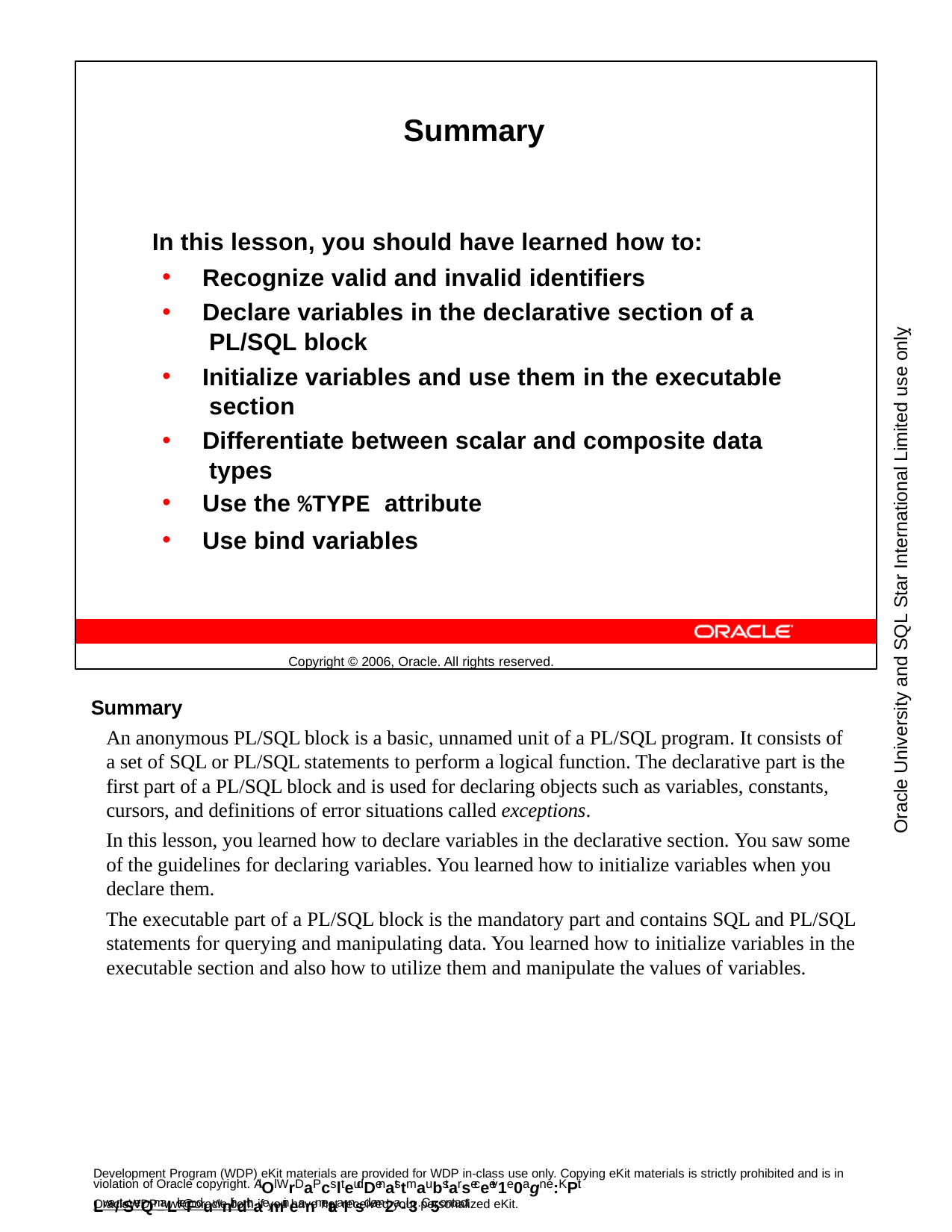

Summary

In this lesson, you should have learned how to:
Recognize valid and invalid identifiers
Declare variables in the declarative section of a  PL/SQL block
Initialize variables and use them in the executable  section
Differentiate between scalar and composite data  types
Use the %TYPE attribute
Use bind variables

Copyright © 2006, Oracle. All rights reserved.
Oracle University and SQL Star International Limited use onlyฺ

Summary
An anonymous PL/SQL block is a basic, unnamed unit of a PL/SQL program. It consists of  a set of SQL or PL/SQL statements to perform a logical function. The declarative part is the  first part of a PL/SQL block and is used for declaring objects such as variables, constants,  cursors, and definitions of error situations called exceptions.
In this lesson, you learned how to declare variables in the declarative section. You saw some  of the guidelines for declaring variables. You learned how to initialize variables when you  declare them.
The executable part of a PL/SQL block is the mandatory part and contains SQL and PL/SQL  statements for querying and manipulating data. You learned how to initialize variables in the  executable section and also how to utilize them and manipulate the values of variables.
Development Program (WDP) eKit materials are provided for WDP in-class use only. Copying eKit materials is strictly prohibited and is in
violation of Oracle copyright. AlOl WrDaPcslteudDenatstmaubstarseceeiv1e0agn e:KPit Lwa/tSerQmaLrkeFduwnithdthaemir neanmetaalnsd em2a-il3. C5ontact
OracleWDP_ww@oracle.com if you have not received your personalized eKit.